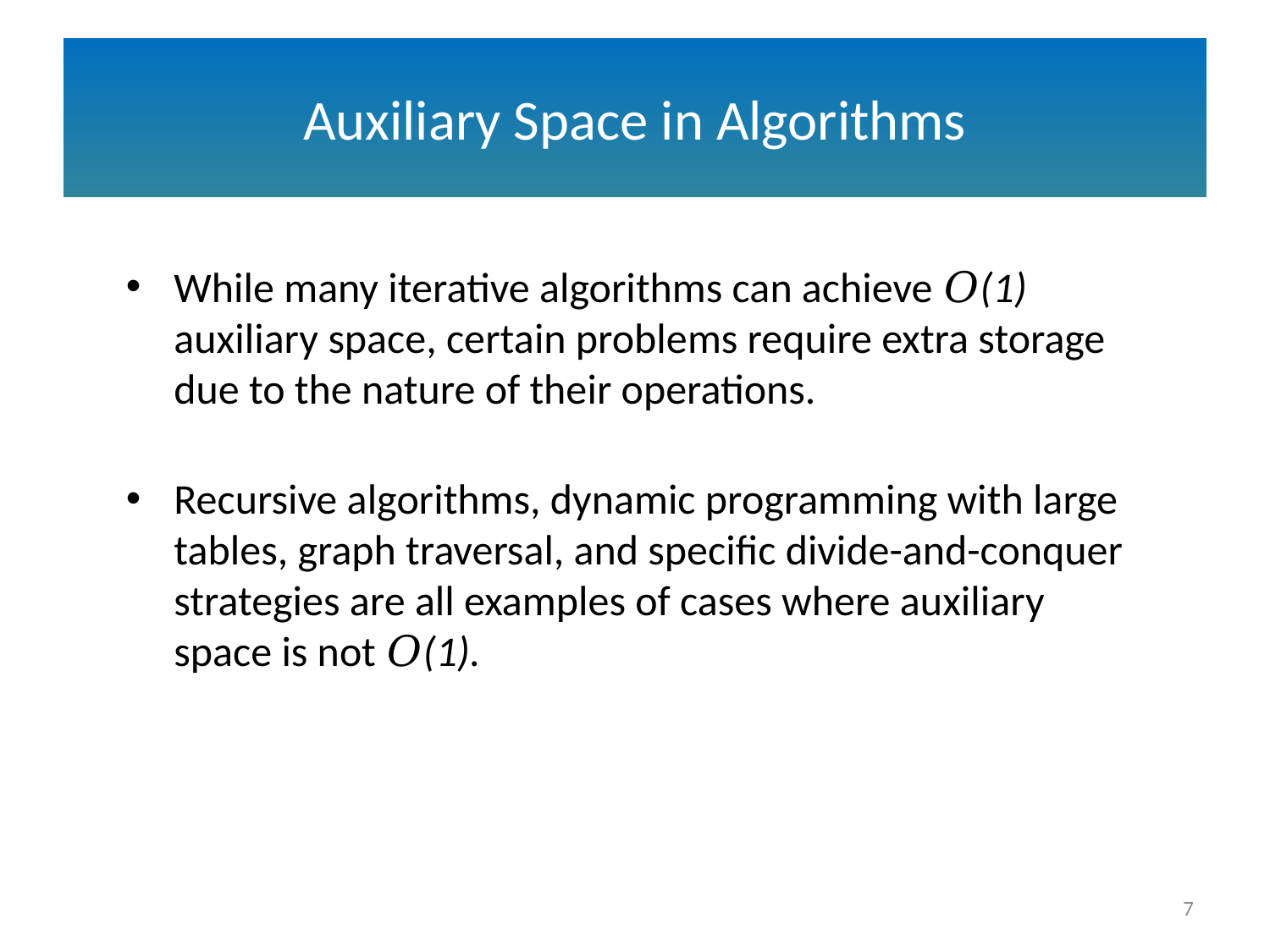

# Auxiliary Space in Algorithms
While many iterative algorithms can achieve 𝑂(1) auxiliary space, certain problems require extra storage due to the nature of their operations.
Recursive algorithms, dynamic programming with large tables, graph traversal, and specific divide-and-conquer strategies are all examples of cases where auxiliary space is not 𝑂(1).
7